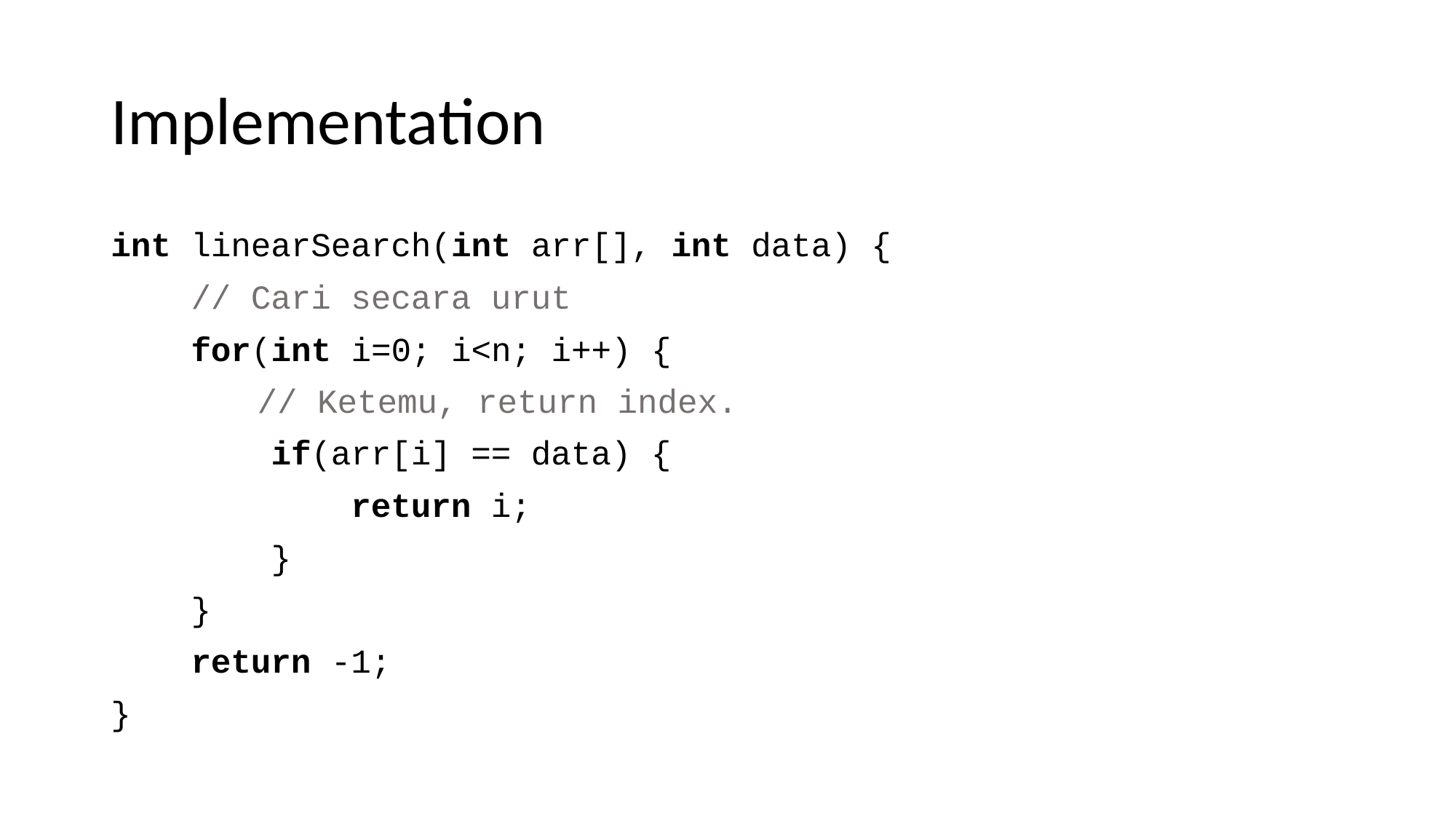

# Implementation
int linearSearch(int arr[], int data) {
    // Cari secara urut
    for(int i=0; i<n; i++) {
	   // Ketemu, return index.
        if(arr[i] == data) {
            return i;
        }
    }
    return -1;
}